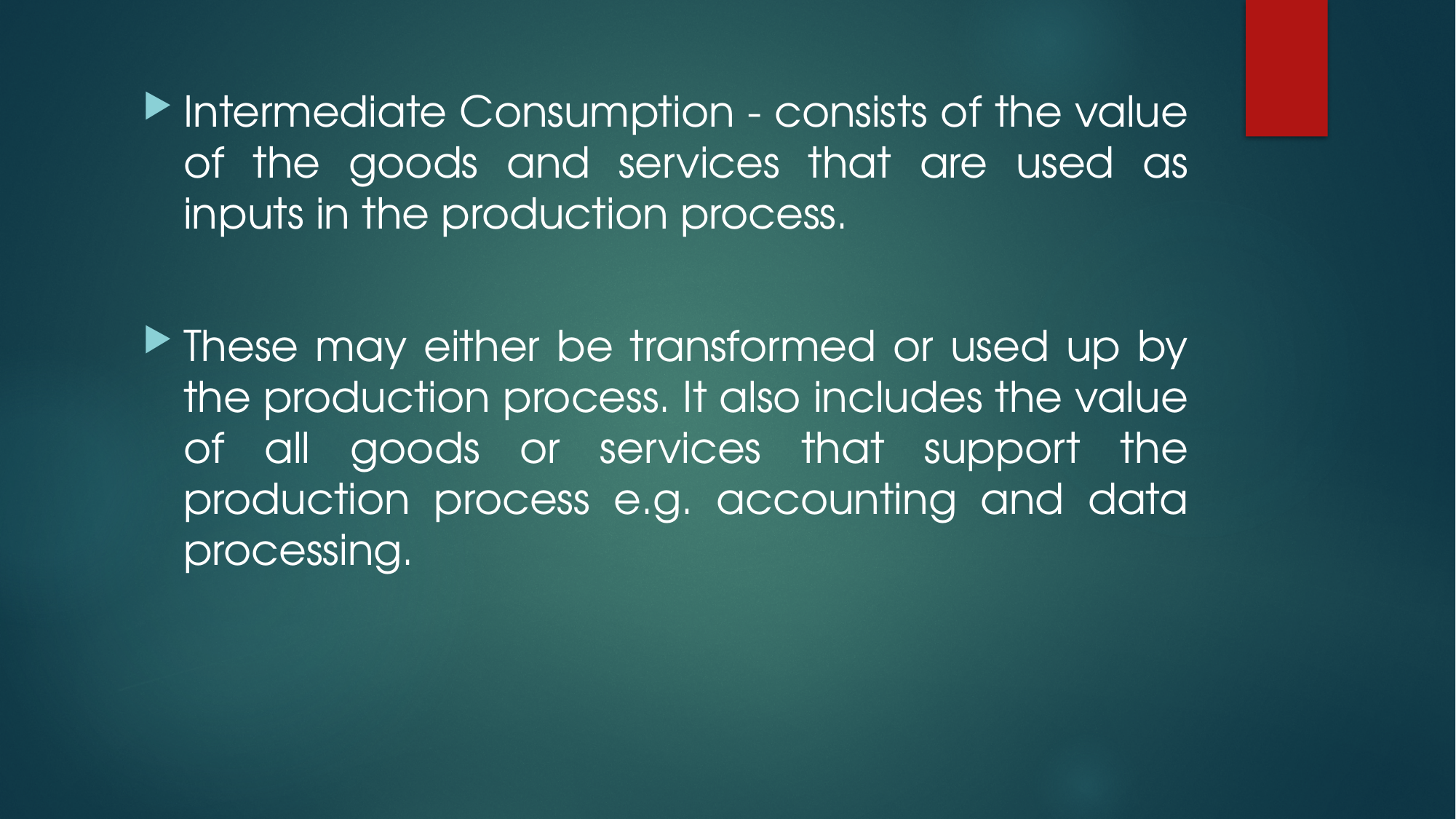

Intermediate Consumption - consists of the value of the goods and services that are used as inputs in the production process.

These may either be transformed or used up by the production process. It also includes the value of all goods or services that support the production process e.g. accounting and data processing.